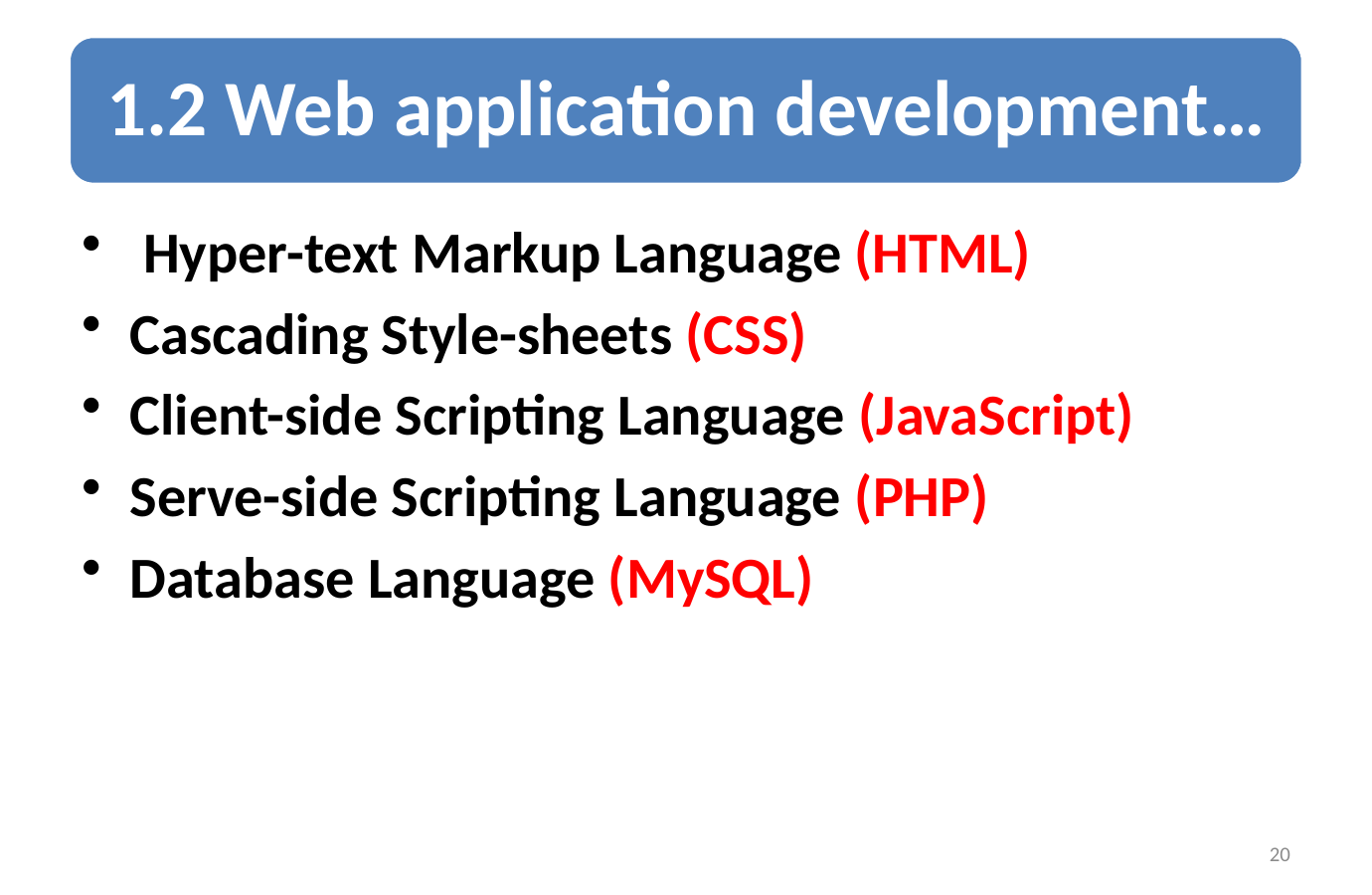

1.2 Web application development…
 Hyper-text Markup Language (HTML)
Cascading Style-sheets (CSS)
Client-side Scripting Language (JavaScript)
Serve-side Scripting Language (PHP)
Database Language (MySQL)

20